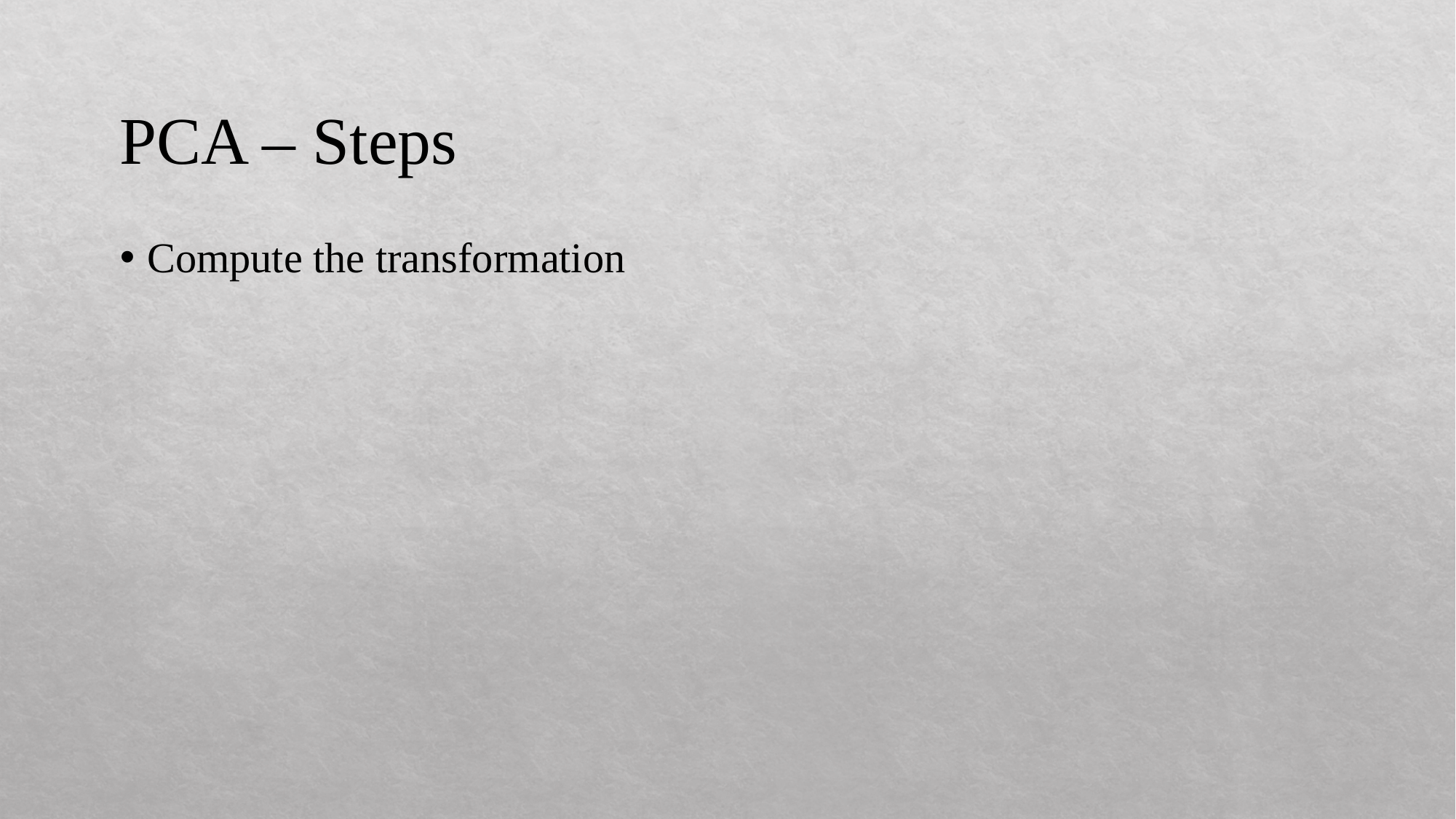

# PCA – Steps
Compute the transformation